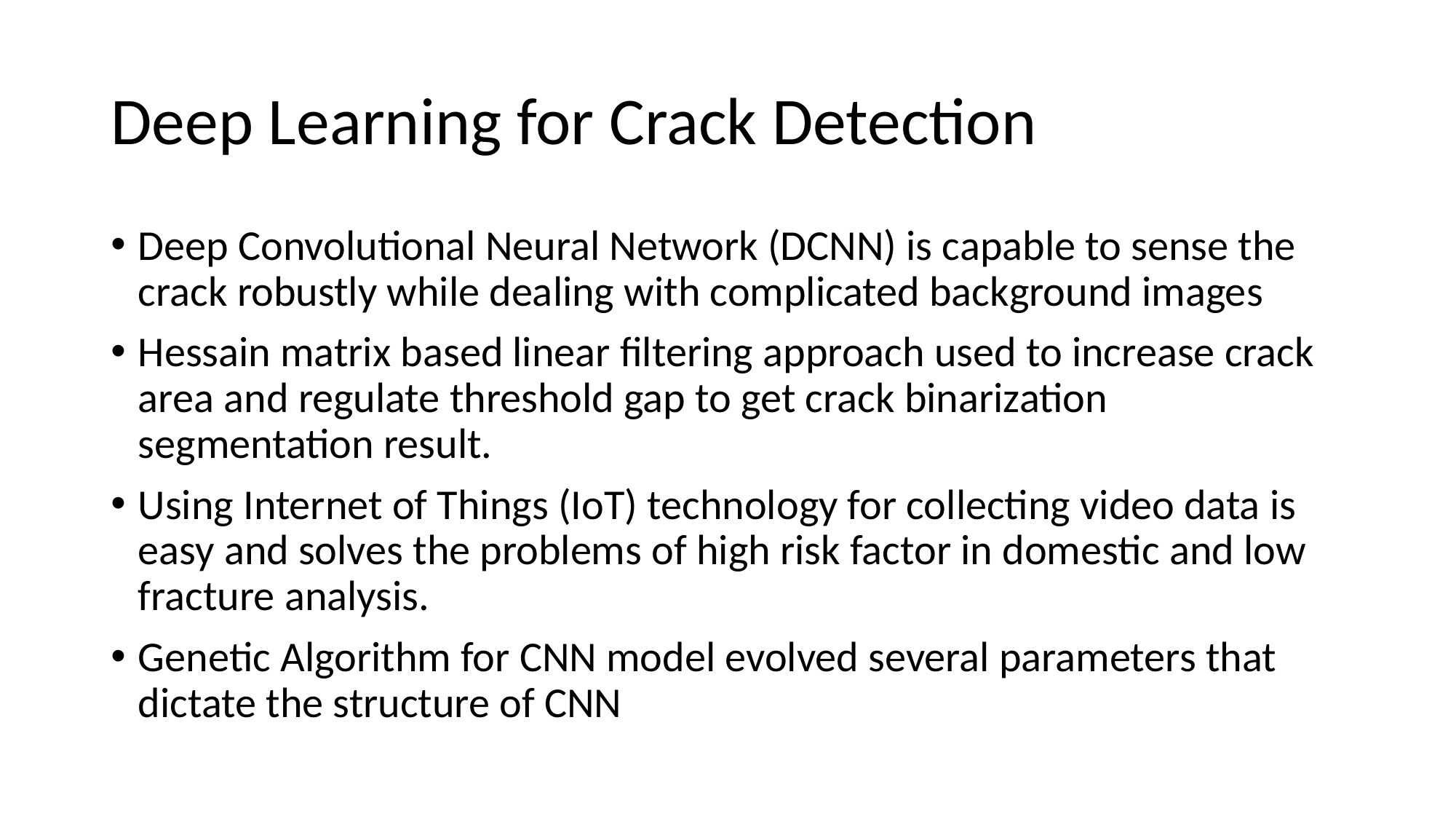

# Deep Learning for Crack Detection
Deep Convolutional Neural Network (DCNN) is capable to sense the crack robustly while dealing with complicated background images
Hessain matrix based linear filtering approach used to increase crack area and regulate threshold gap to get crack binarization segmentation result.
Using Internet of Things (IoT) technology for collecting video data is easy and solves the problems of high risk factor in domestic and low fracture analysis.
Genetic Algorithm for CNN model evolved several parameters that dictate the structure of CNN